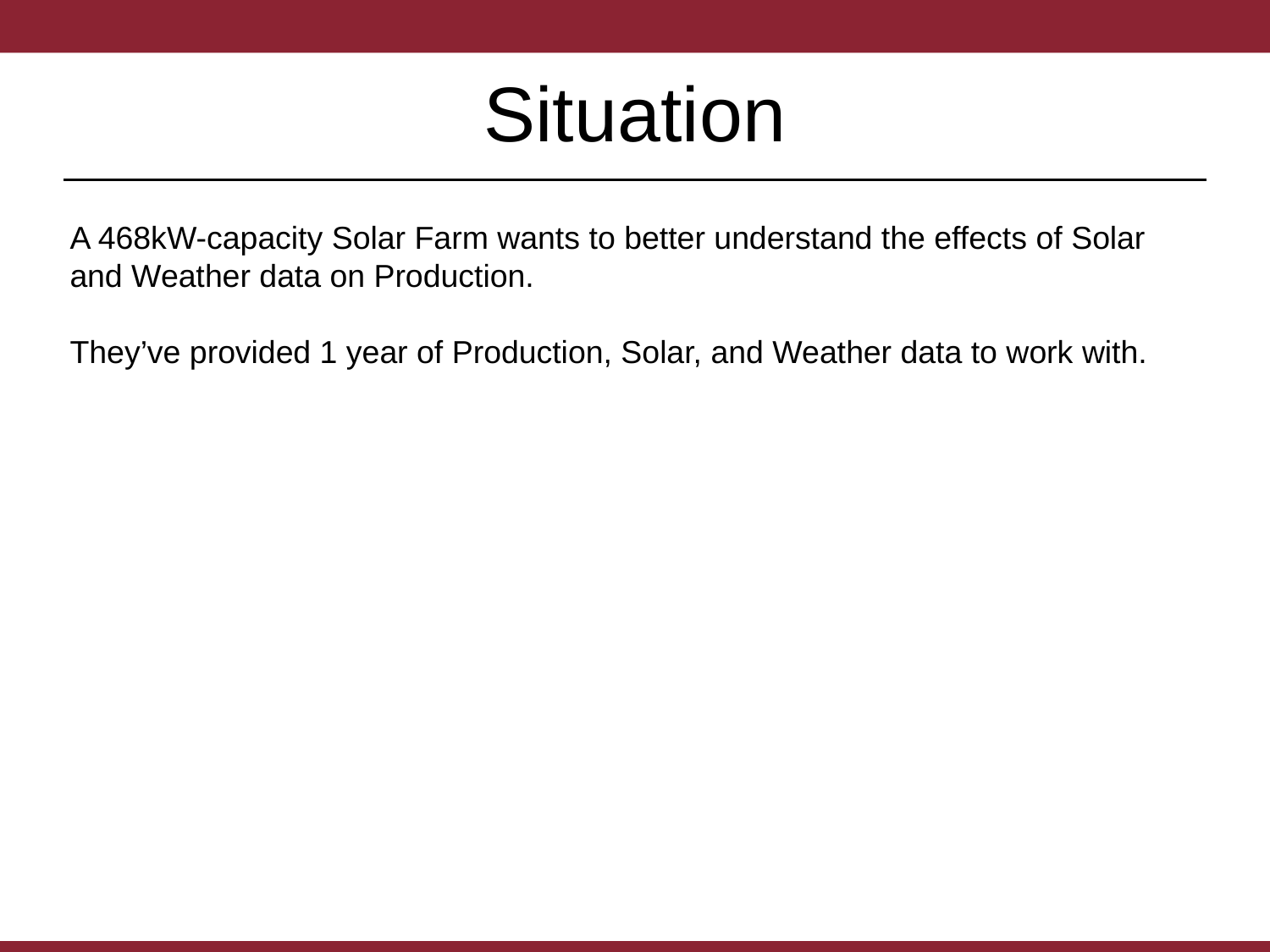

# Situation
A 468kW-capacity Solar Farm wants to better understand the effects of Solar and Weather data on Production.

They’ve provided 1 year of Production, Solar, and Weather data to work with.